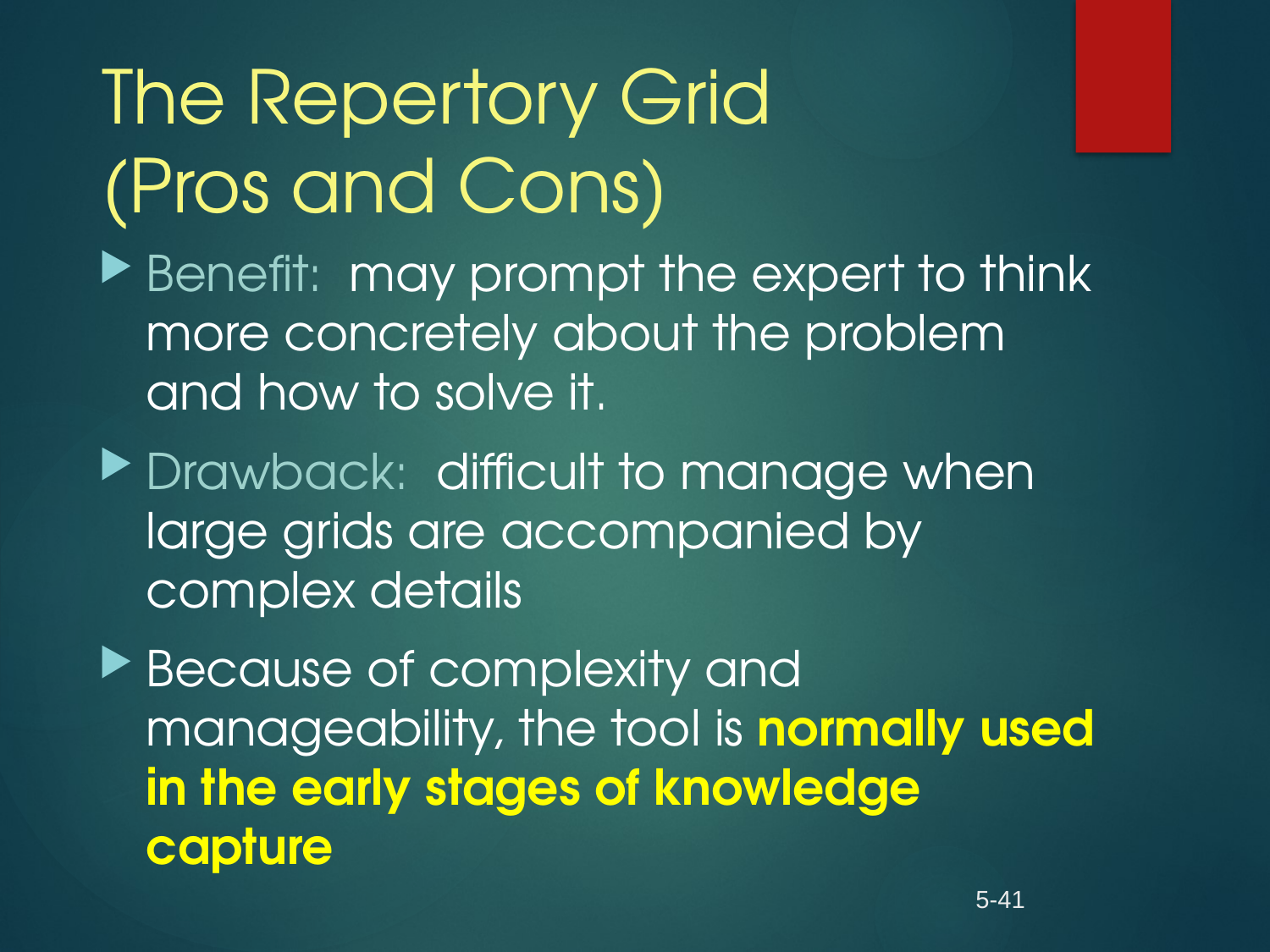

# The Repertory Grid (Pros and Cons)
Benefit:  may prompt the expert to think more concretely about the problem and how to solve it.
Drawback:  difficult to manage when large grids are accompanied by complex details
Because of complexity and manageability, the tool is normally used in the early stages of knowledge capture
5-41